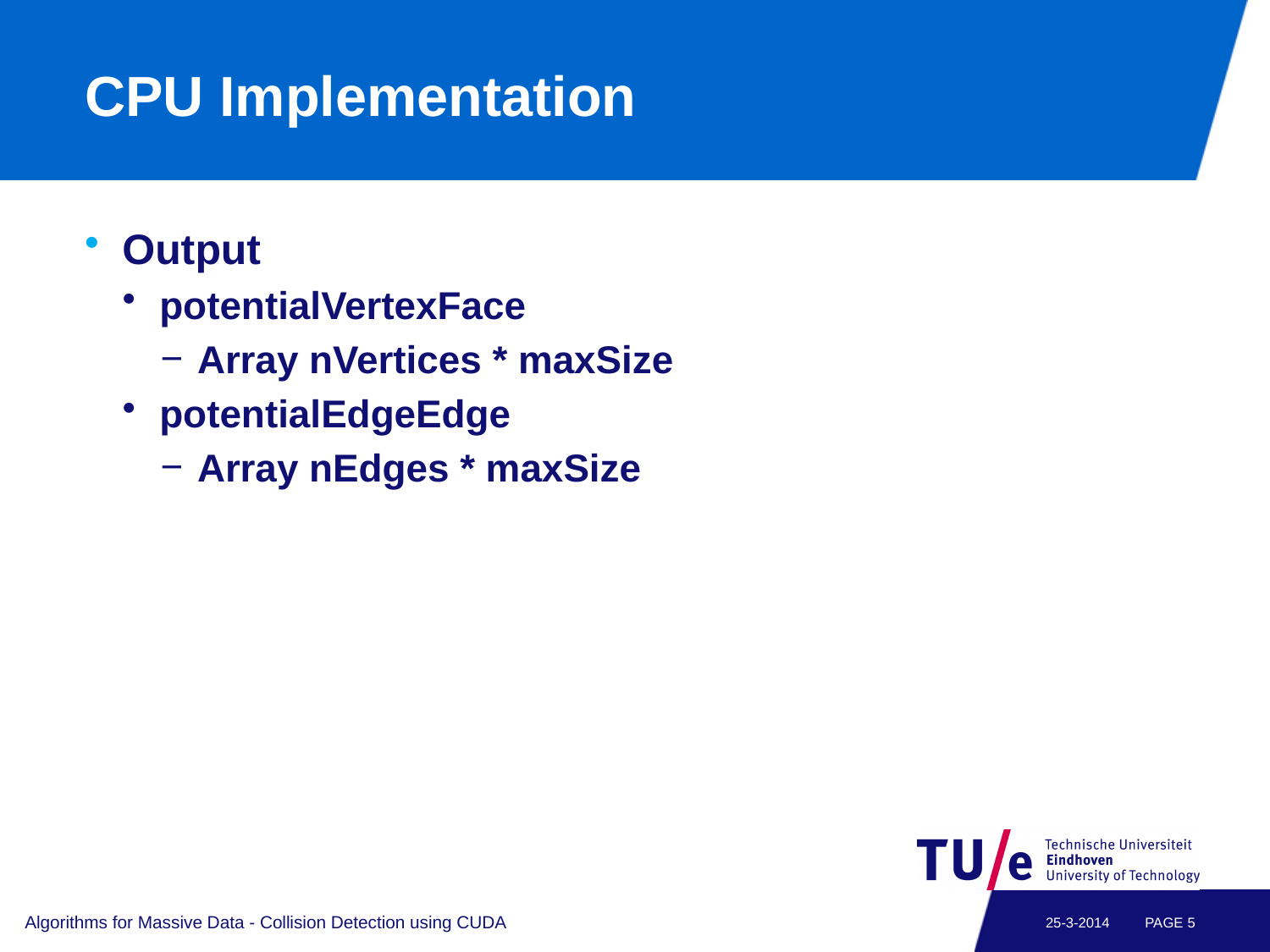

# CPU Implementation
Output
potentialVertexFace
Array nVertices * maxSize
potentialEdgeEdge
Array nEdges * maxSize
Algorithms for Massive Data - Collision Detection using CUDA
25-3-2014
PAGE 5